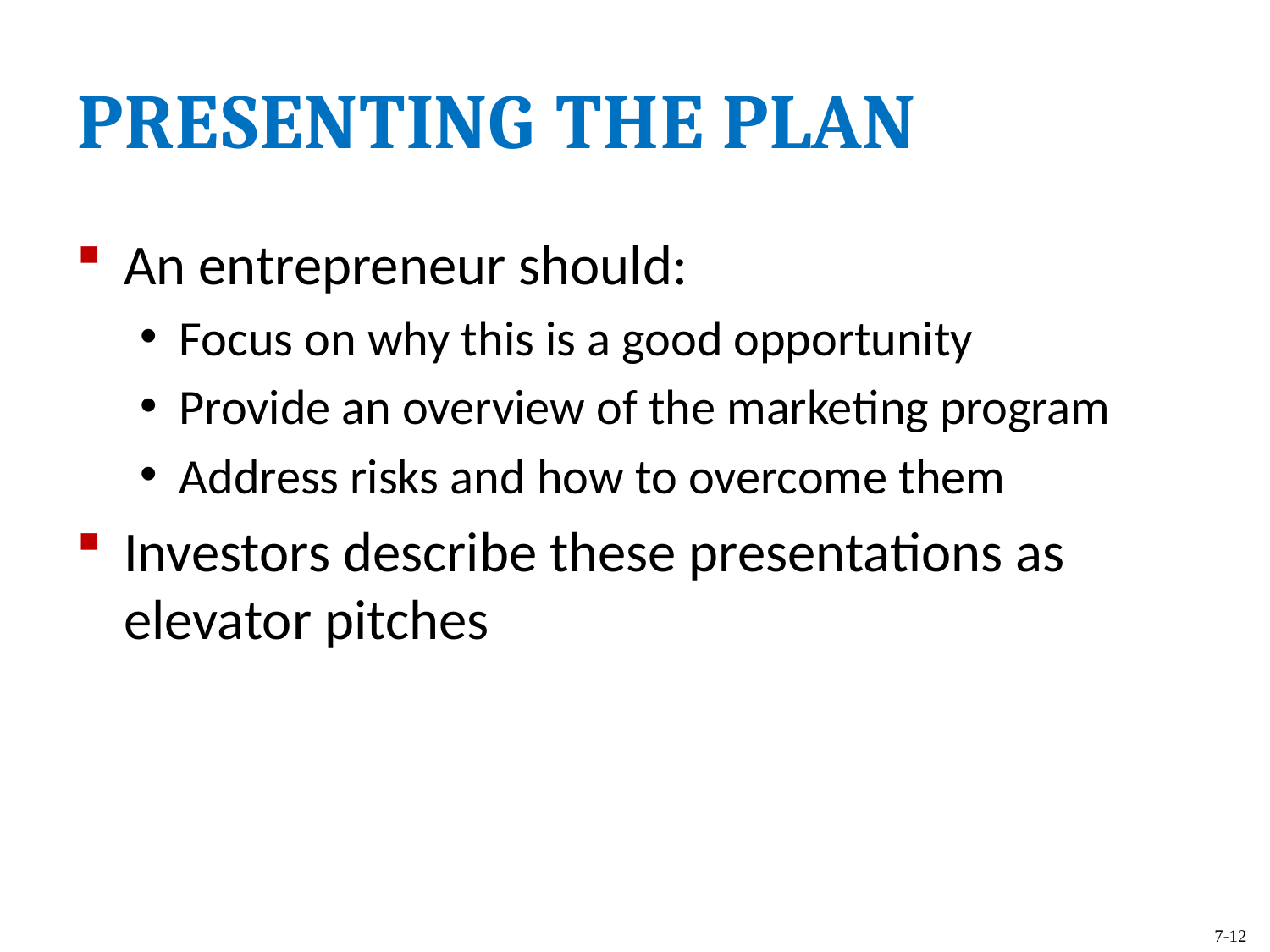

PRESENTING THE PLAN
An entrepreneur should:
Focus on why this is a good opportunity
Provide an overview of the marketing program
Address risks and how to overcome them
Investors describe these presentations as elevator pitches